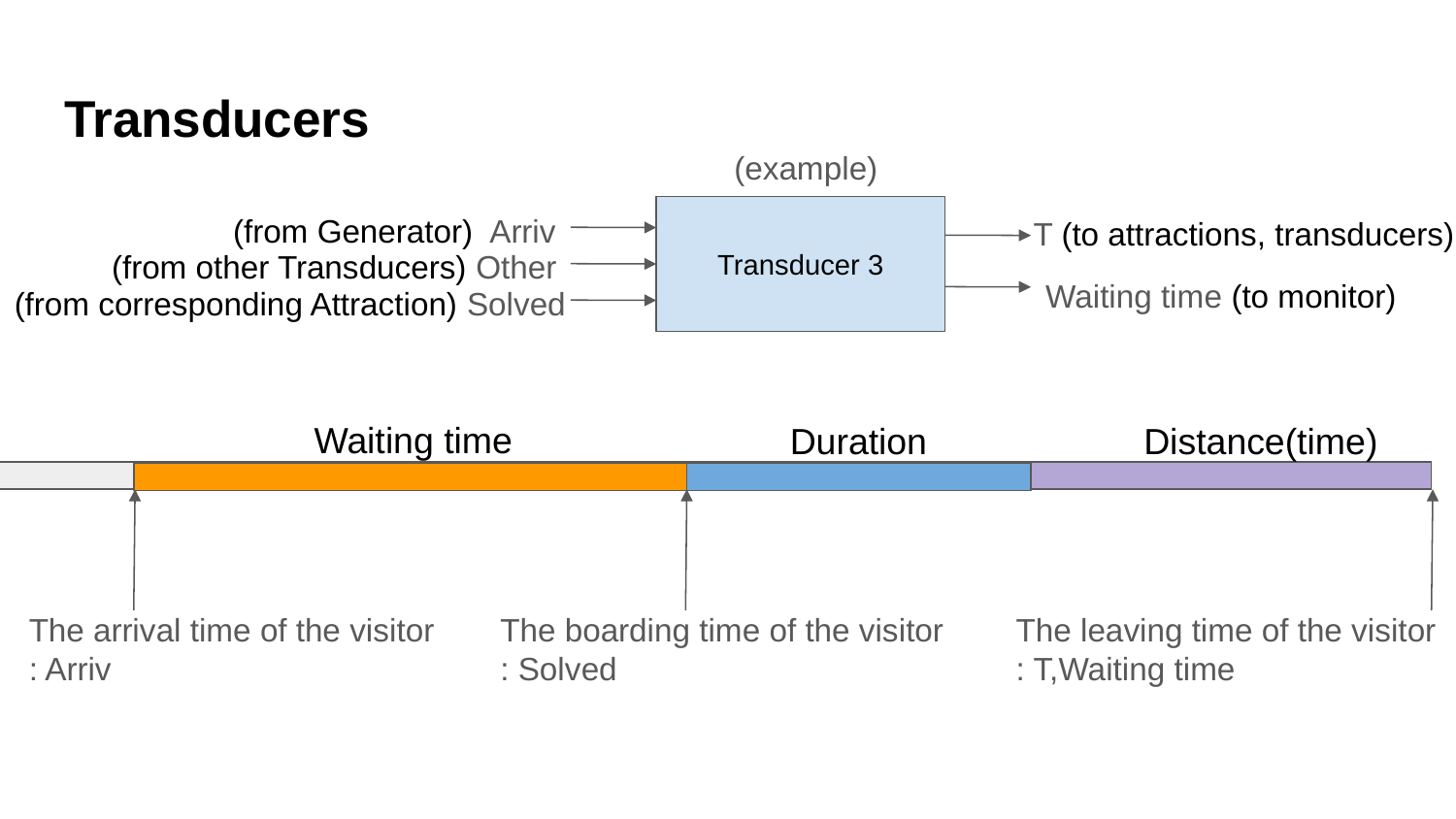

# Transducers
(example)
(from Generator)  Arriv
Transducer 3
T (to attractions, transducers)
(from other Transducers) Other
Waiting time (to monitor)
(from corresponding Attraction) Solved
Waiting time
 Duration
Distance(time)

The arrival time of the visitor
: Arriv
The boarding time of the visitor
: Solved
The leaving time of the visitor
: T,Waiting time